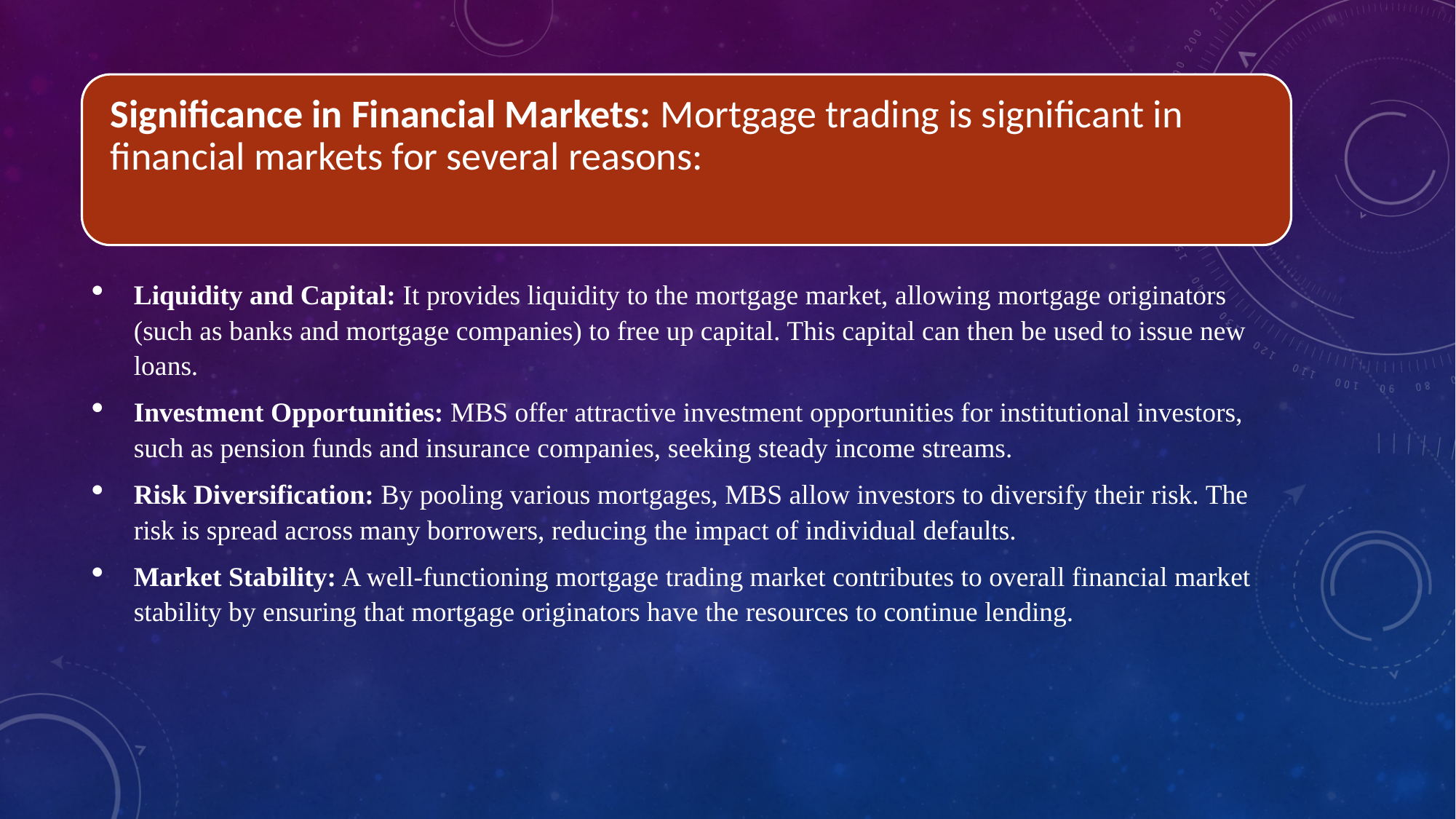

Significance in Financial Markets: Mortgage trading is significant in financial markets for several reasons:
Liquidity and Capital: It provides liquidity to the mortgage market, allowing mortgage originators (such as banks and mortgage companies) to free up capital. This capital can then be used to issue new loans.
Investment Opportunities: MBS offer attractive investment opportunities for institutional investors, such as pension funds and insurance companies, seeking steady income streams.
Risk Diversification: By pooling various mortgages, MBS allow investors to diversify their risk. The risk is spread across many borrowers, reducing the impact of individual defaults.
Market Stability: A well-functioning mortgage trading market contributes to overall financial market stability by ensuring that mortgage originators have the resources to continue lending.